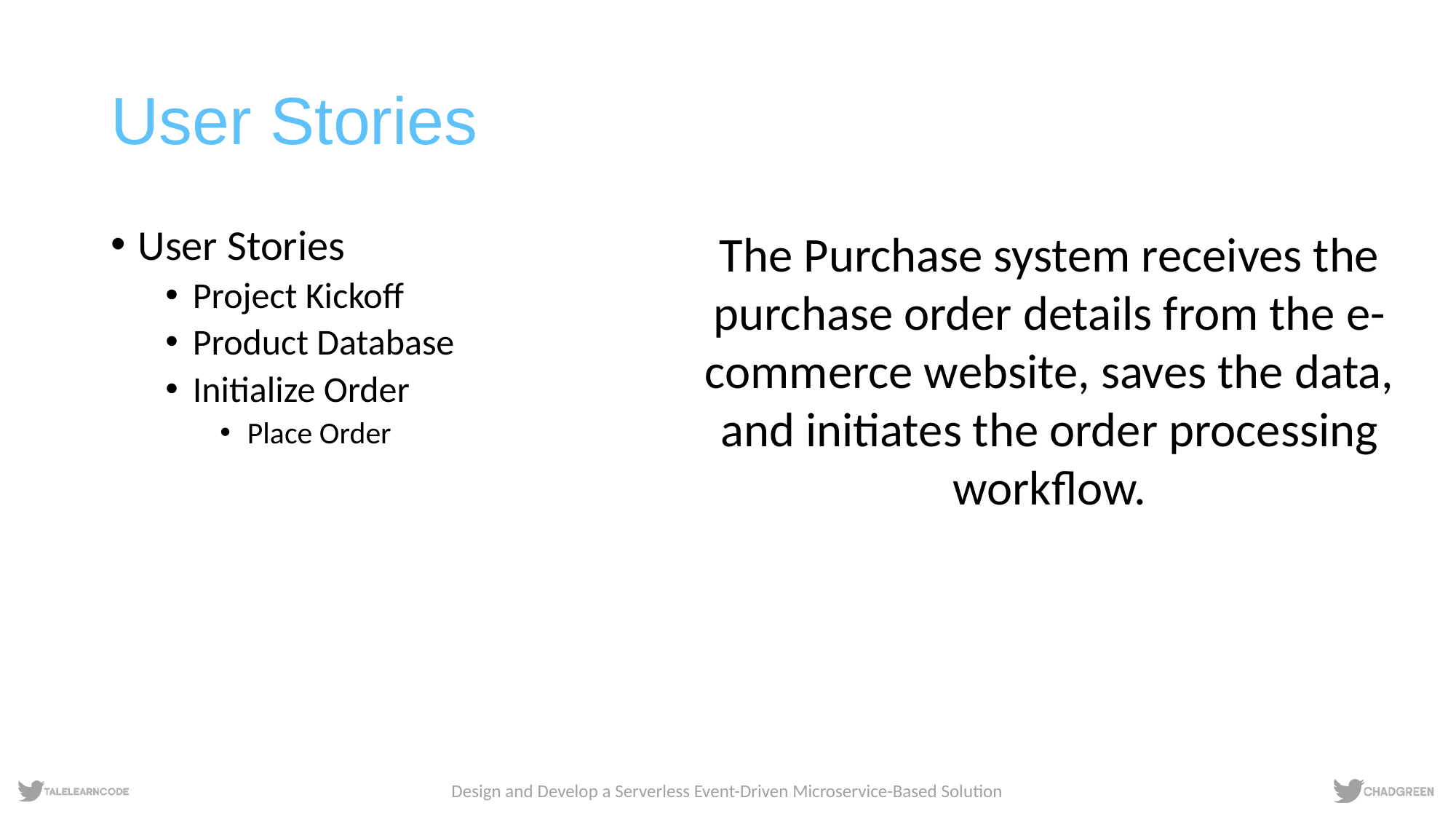

# User Stories
User Stories
Project Kickoff
Product Database
Initialize Order
Place Order

The Purchase system receives the purchase order details from the e-commerce website, saves the data, and initiates the order processing workflow.